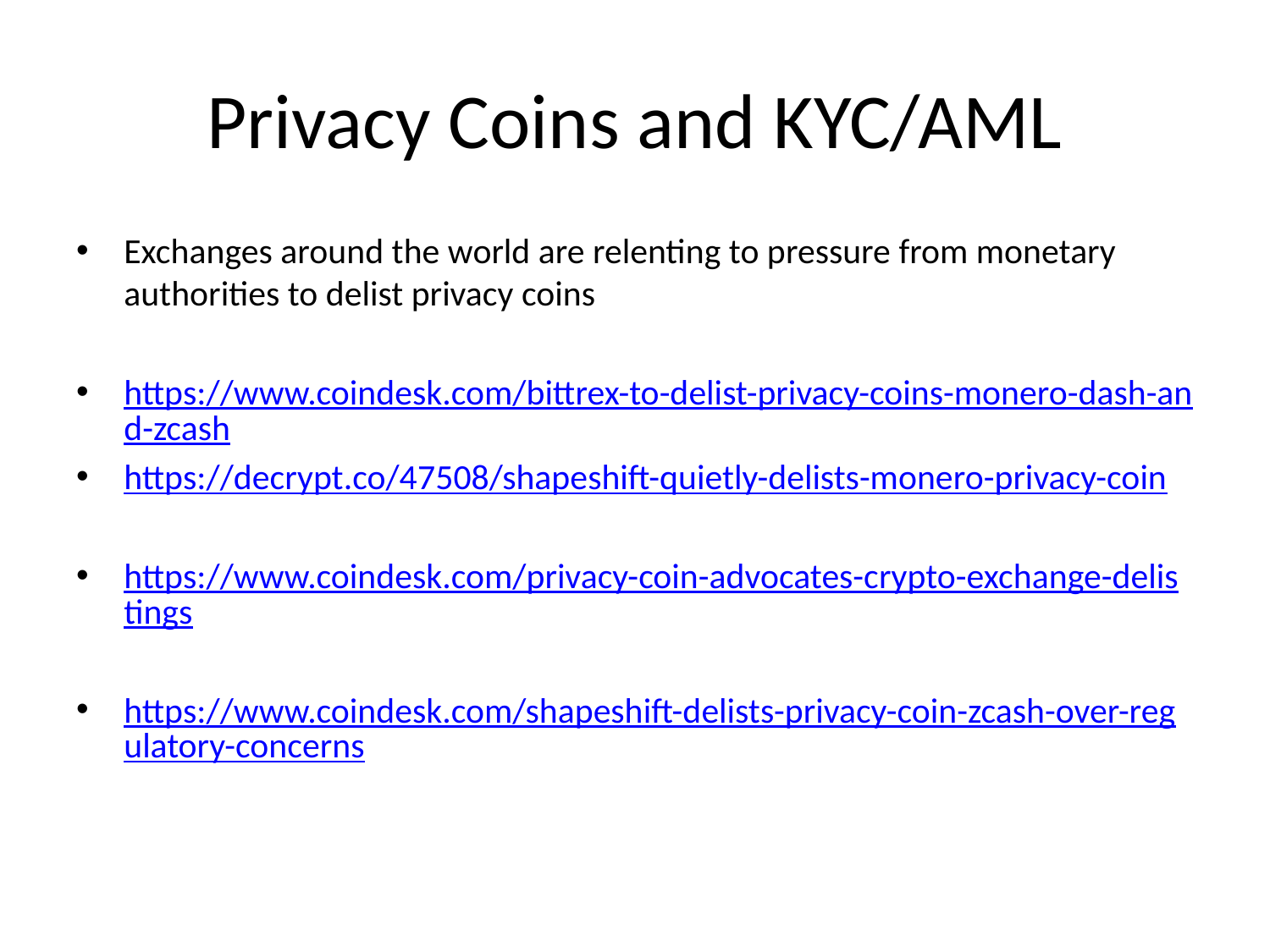

# Privacy Coins and KYC/AML
Exchanges around the world are relenting to pressure from monetary authorities to delist privacy coins

https://www.coindesk.com/bittrex-to-delist-privacy-coins-monero-dash-and-zcash
https://decrypt.co/47508/shapeshift-quietly-delists-monero-privacy-coin

https://www.coindesk.com/privacy-coin-advocates-crypto-exchange-delistings

https://www.coindesk.com/shapeshift-delists-privacy-coin-zcash-over-regulatory-concerns